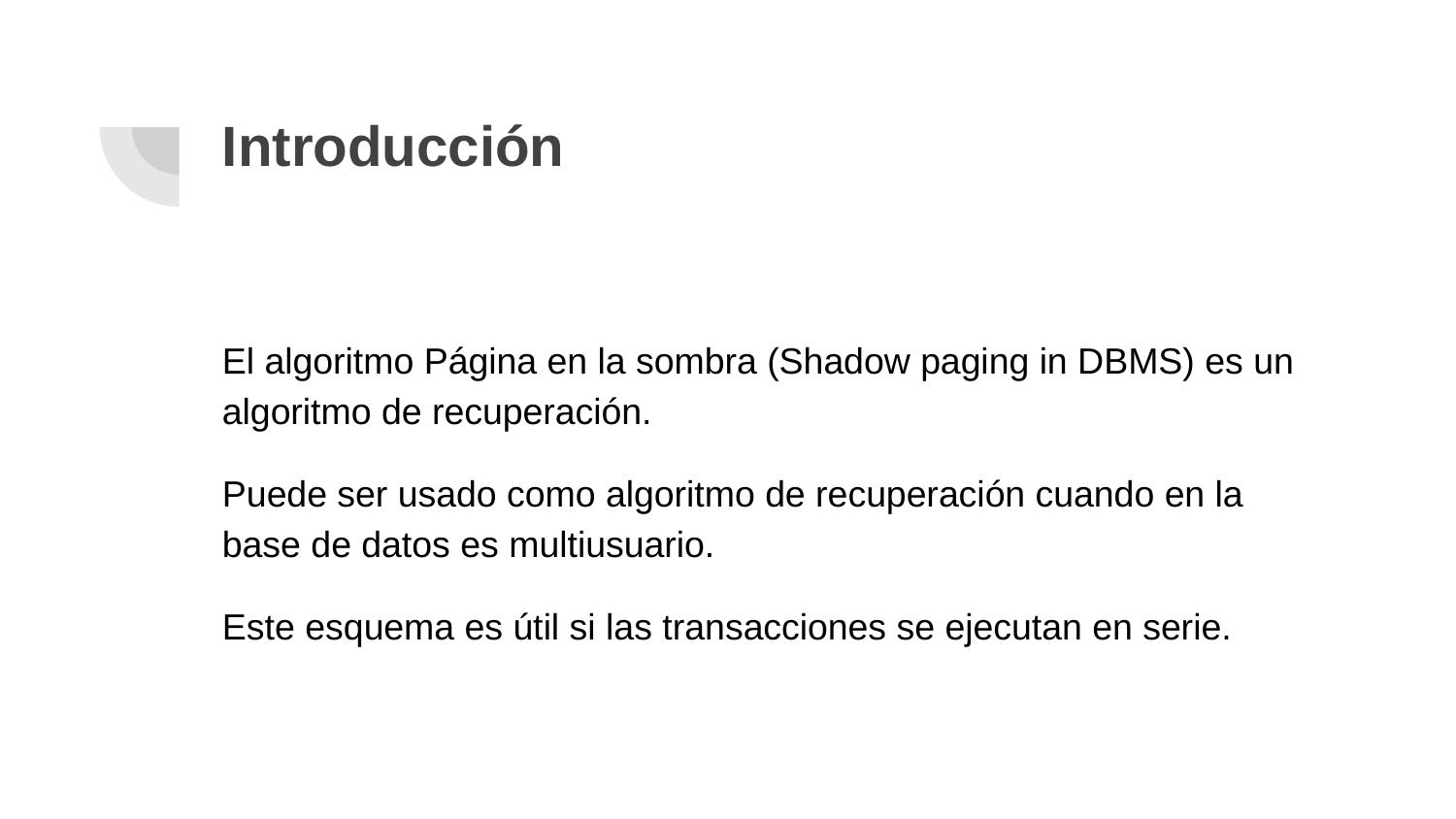

# Introducción
El algoritmo Página en la sombra (Shadow paging in DBMS) es un algoritmo de recuperación.
Puede ser usado como algoritmo de recuperación cuando en la base de datos es multiusuario.
Este esquema es útil si las transacciones se ejecutan en serie.